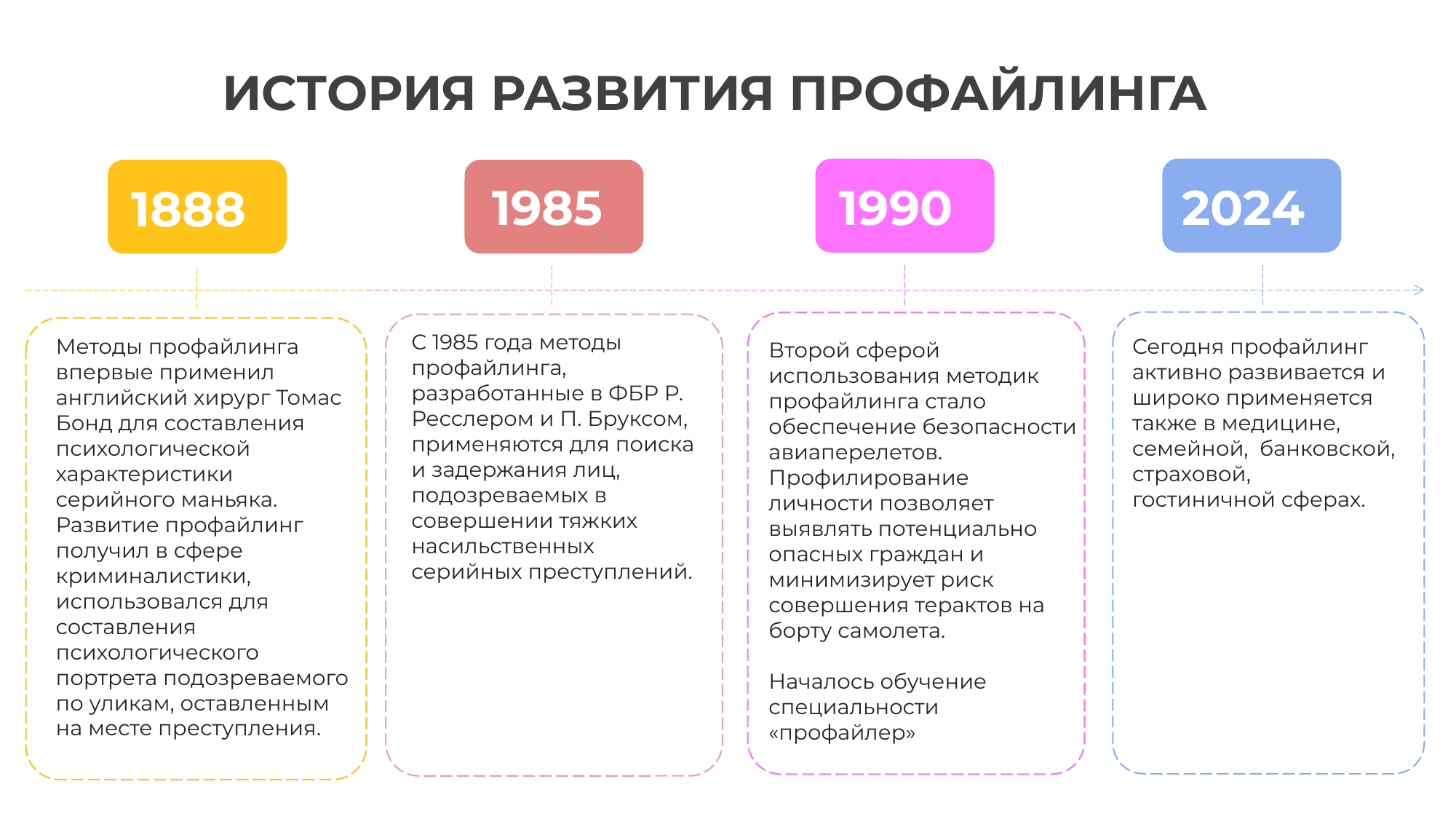

ИСТОРИЯ РАЗВИТИЯ ПРОФАЙЛИНГА

2024
1985
1990
1888

С 1985 года методы профайлинга, разработанные в ФБР Р. Ресслером и П. Бруксом, применяются для поиска и задержания лиц, подозреваемых в совершении тяжких насильственных серийных преступлений.
Методы профайлинга впервые применил английский хирург Томас Бонд для составления психологической характеристики серийного маньяка. Развитие профайлинг получил в сфере криминалистики, использовался для составления психологического портрета подозреваемого по уликам, оставленным на месте преступления.
Сегодня профайлинг активно развивается и широко применяется также в медицине, семейной,  банковской, страховой, гостиничной сферах.
Второй сферой использования методик профайлинга стало обеспечение безопасности авиаперелетов. Профилирование личности позволяет выявлять потенциально опасных граждан и минимизирует риск совершения терактов на борту самолета.

Началось обучение специальности «профайлер»